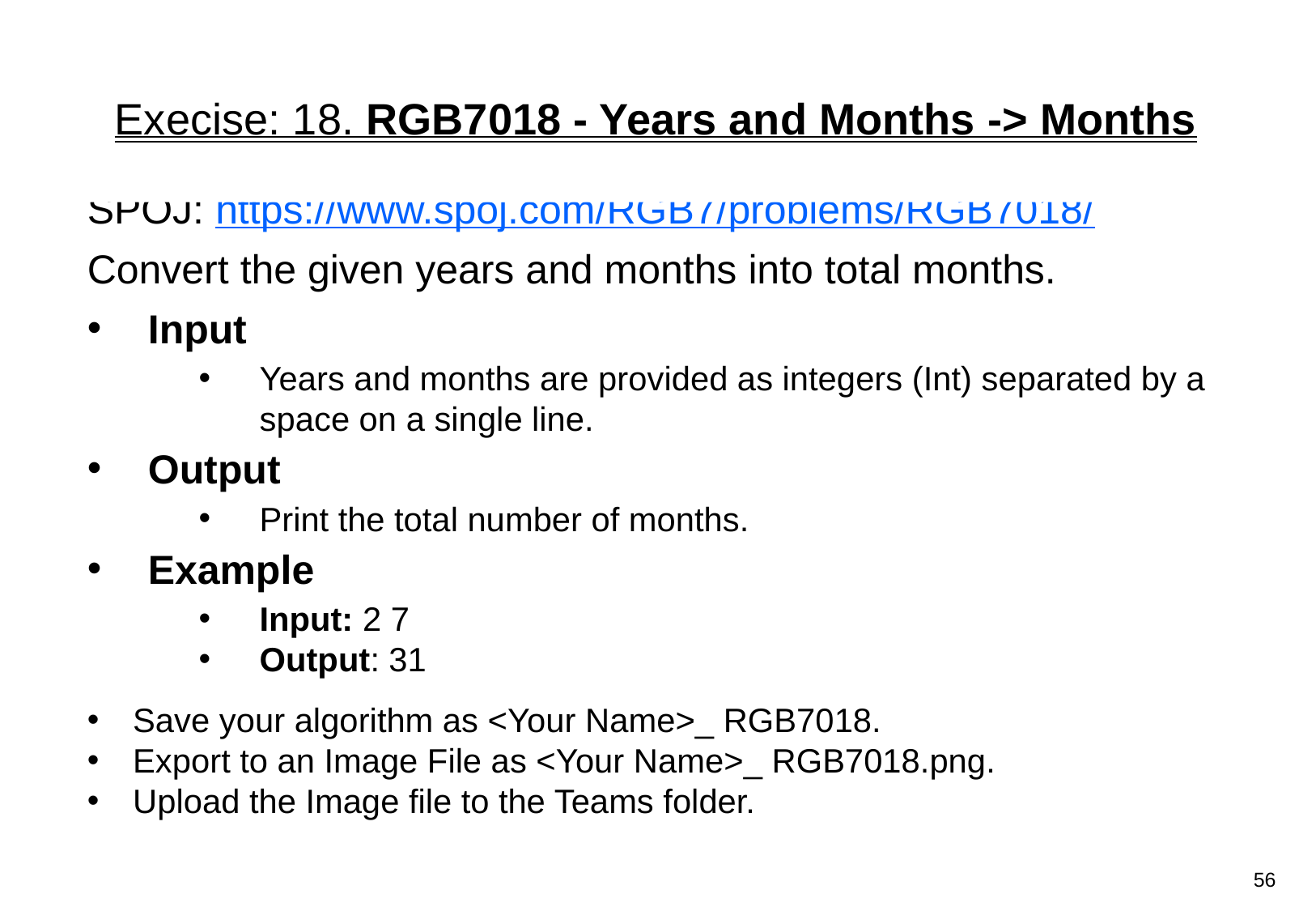

# Execise: 18. RGB7018 - Years and Months -> Months
SPOJ: https://www.spoj.com/RGB7/problems/RGB7018/
Convert the given years and months into total months.
Input
Years and months are provided as integers (Int) separated by a space on a single line.
Output
Print the total number of months.
Example
Input: 2 7
Output: 31
Save your algorithm as <Your Name>_ RGB7018.
Export to an Image File as <Your Name>_ RGB7018.png.
Upload the Image file to the Teams folder.

56